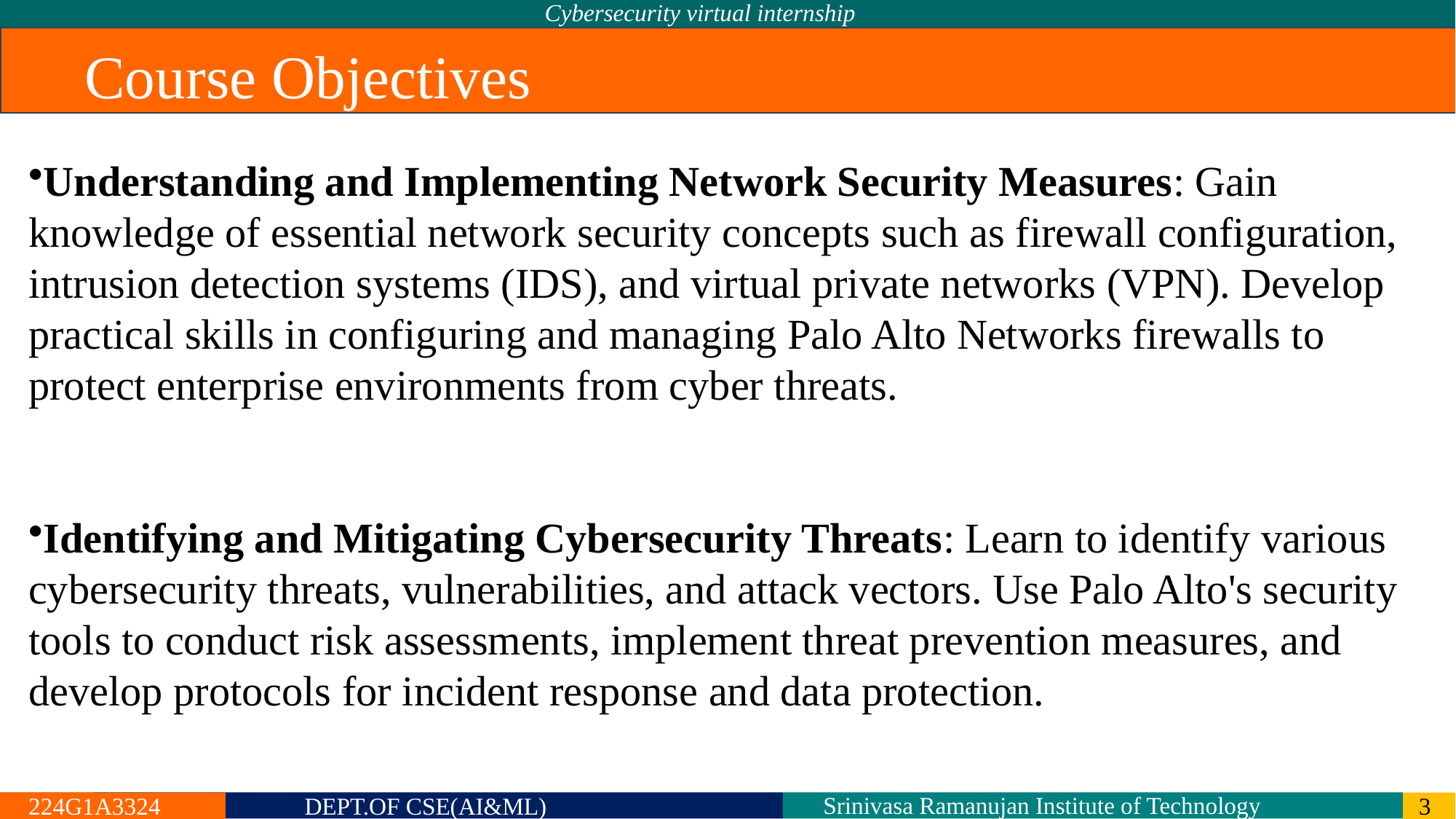

Cybersecurity virtual internship

Course Objectives
Understanding and Implementing Network Security Measures: Gain knowledge of essential network security concepts such as firewall configuration, intrusion detection systems (IDS), and virtual private networks (VPN). Develop practical skills in configuring and managing Palo Alto Networks firewalls to protect enterprise environments from cyber threats.

Identifying and Mitigating Cybersecurity Threats: Learn to identify various cybersecurity threats, vulnerabilities, and attack vectors. Use Palo Alto's security tools to conduct risk assessments, implement threat prevention measures, and develop protocols for incident response and data protection.

Srinivasa Ramanujan Institute of Technology
224G1A3324
DEPT.OF CSE(AI&ML)
3